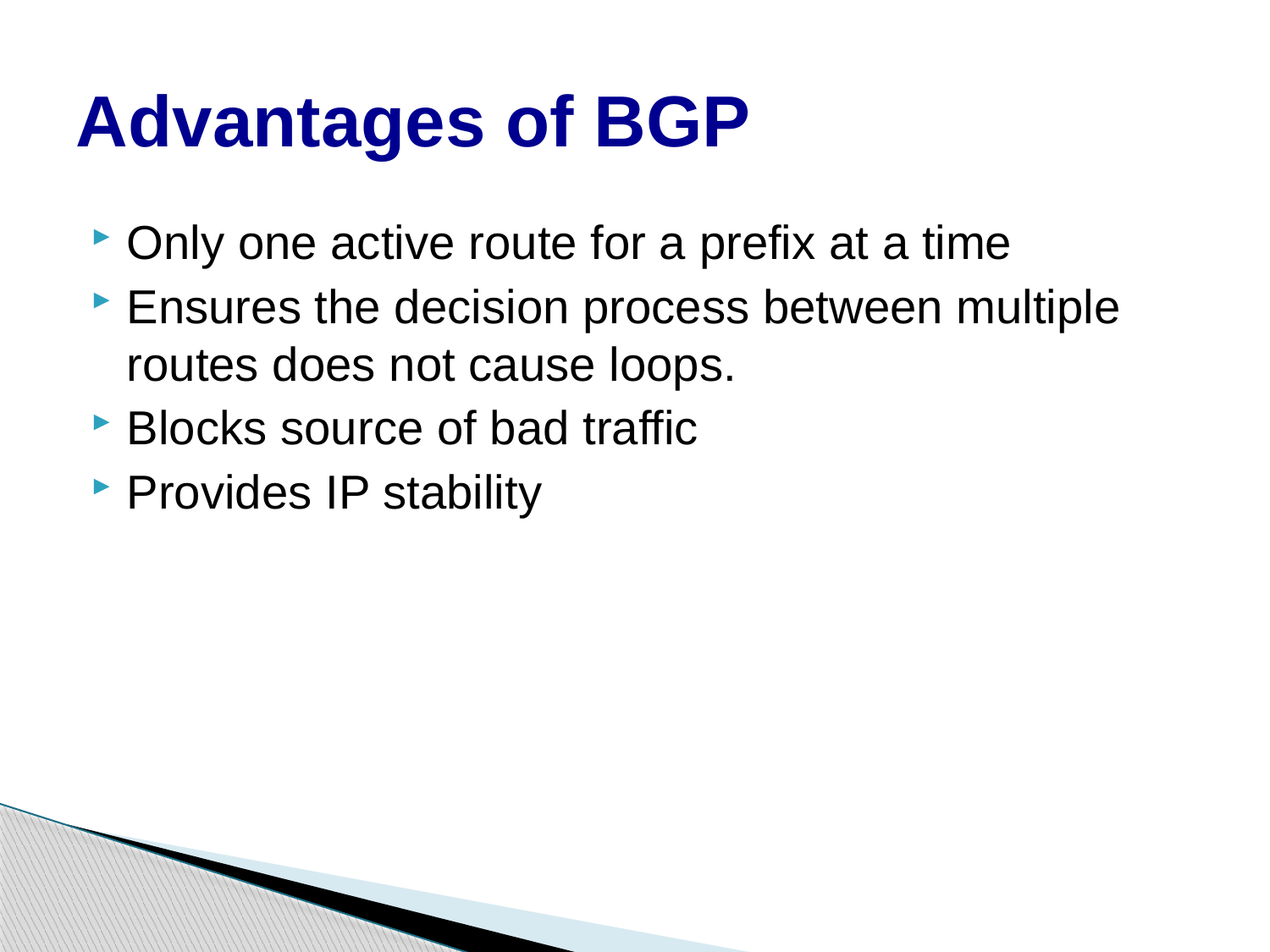

# Advantages of BGP
Only one active route for a prefix at a time
Ensures the decision process between multiple routes does not cause loops.
Blocks source of bad traffic
Provides IP stability